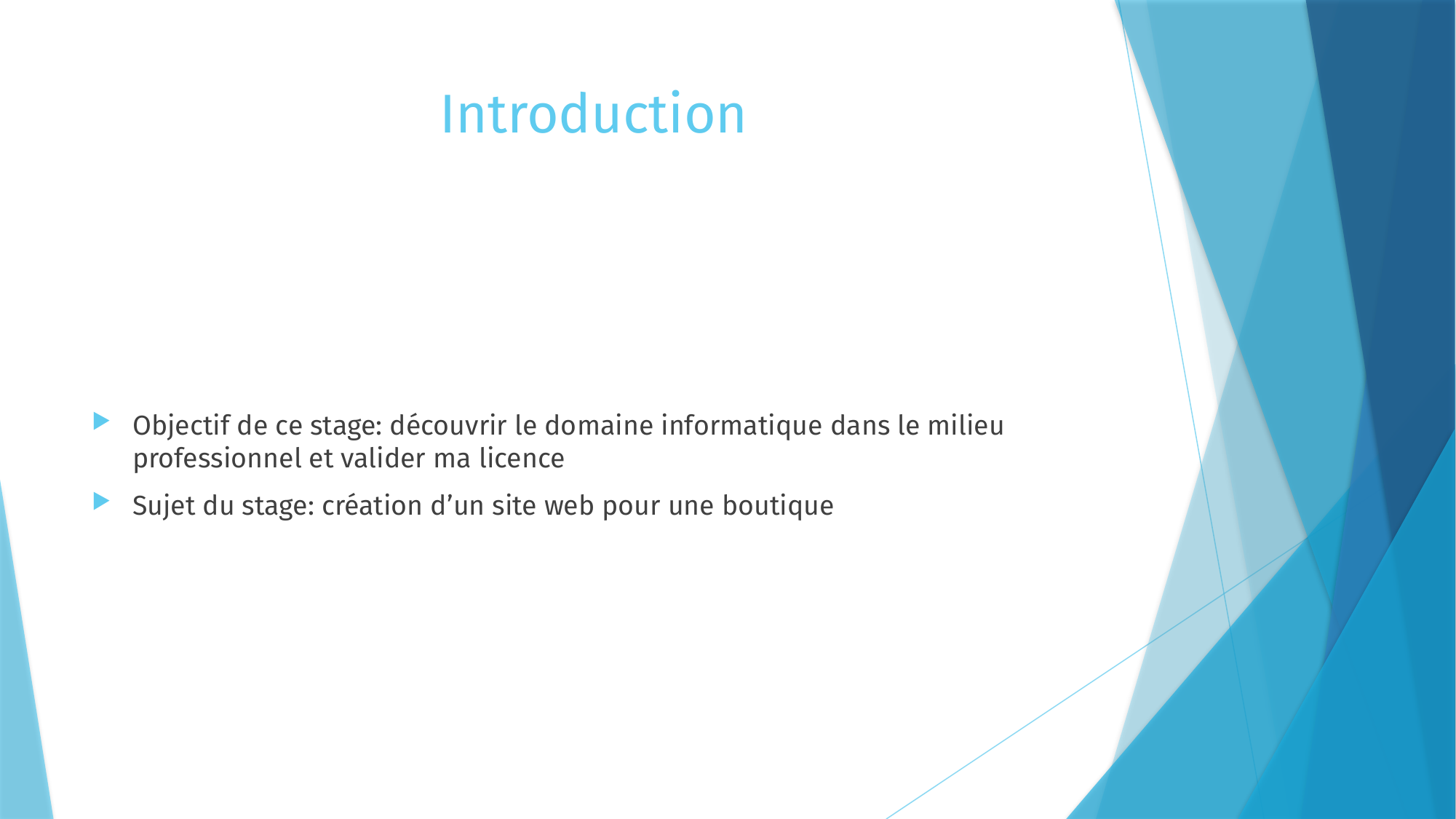

# Introduction

Objectif de ce stage: découvrir le domaine informatique dans le milieu professionnel et valider ma licence
Sujet du stage: création d’un site web pour une boutique